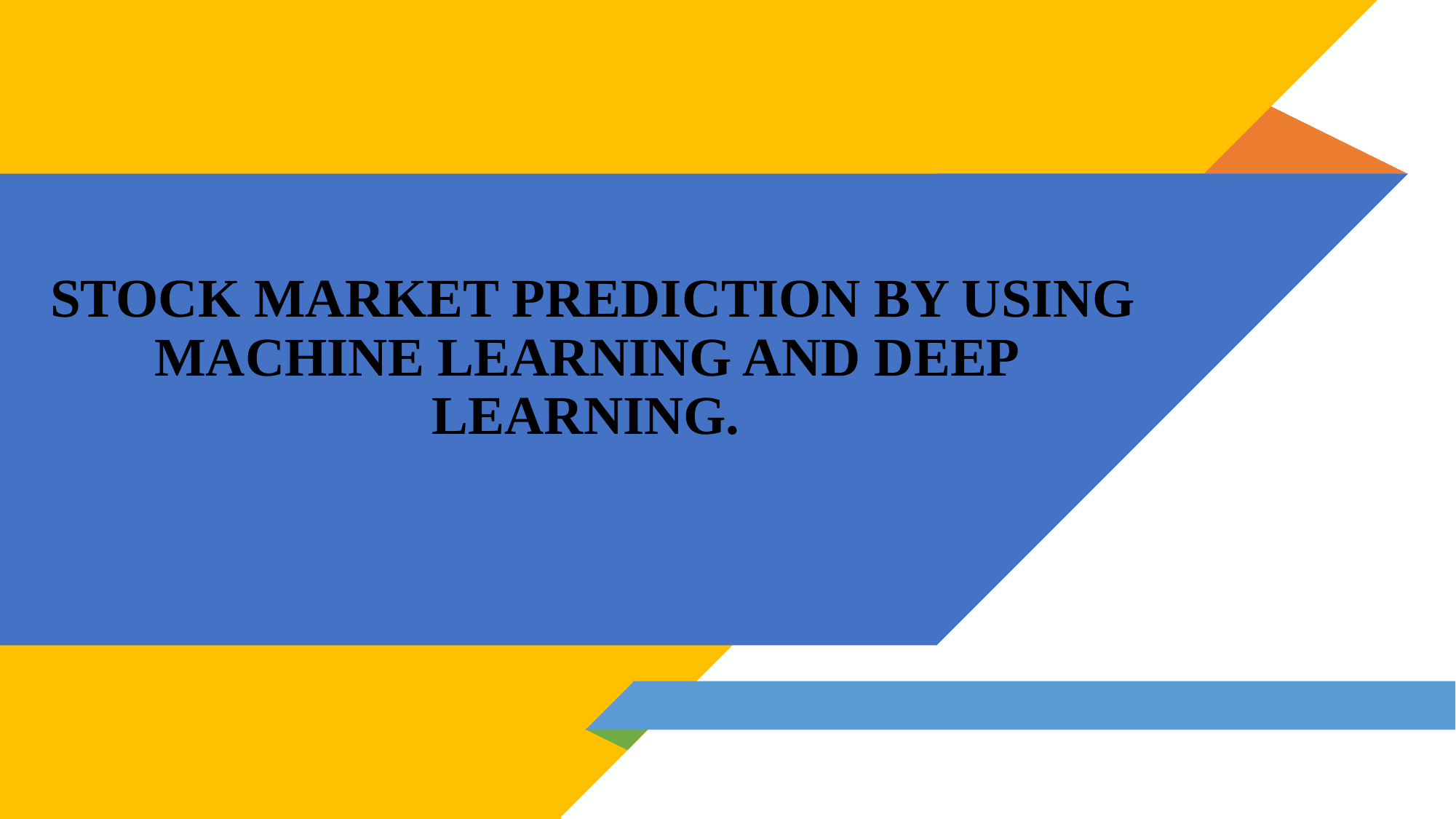

# STOCK MARKET PREDICTION BY USING MACHINE LEARNING AND DEEP LEARNING.